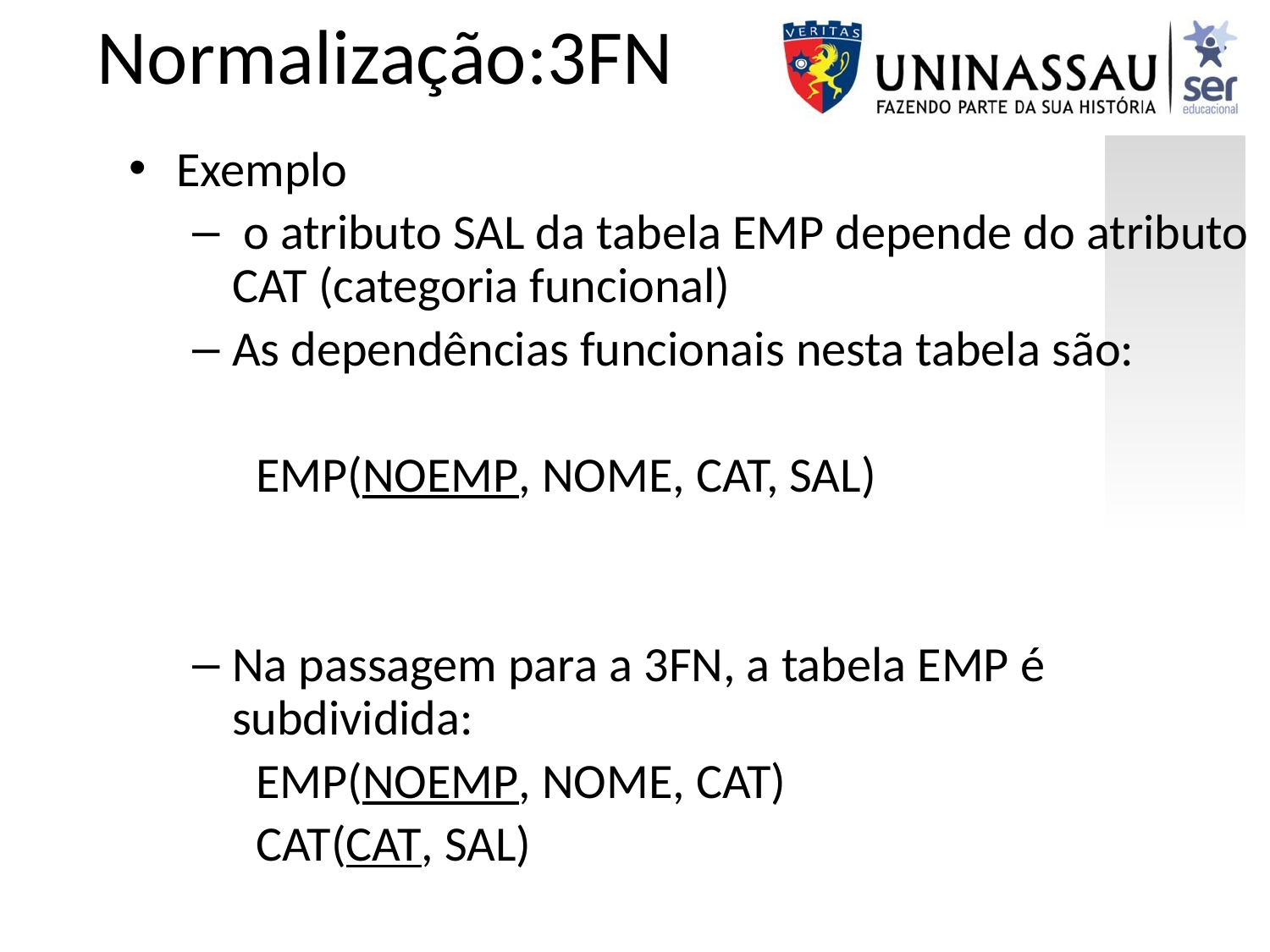

# Normalização:3FN
Exemplo
 o atributo SAL da tabela EMP depende do atributo CAT (categoria funcional)
As dependências funcionais nesta tabela são:

EMP(NOEMP, NOME, CAT, SAL)

Na passagem para a 3FN, a tabela EMP é subdividida:
EMP(NOEMP, NOME, CAT)
CAT(CAT, SAL)